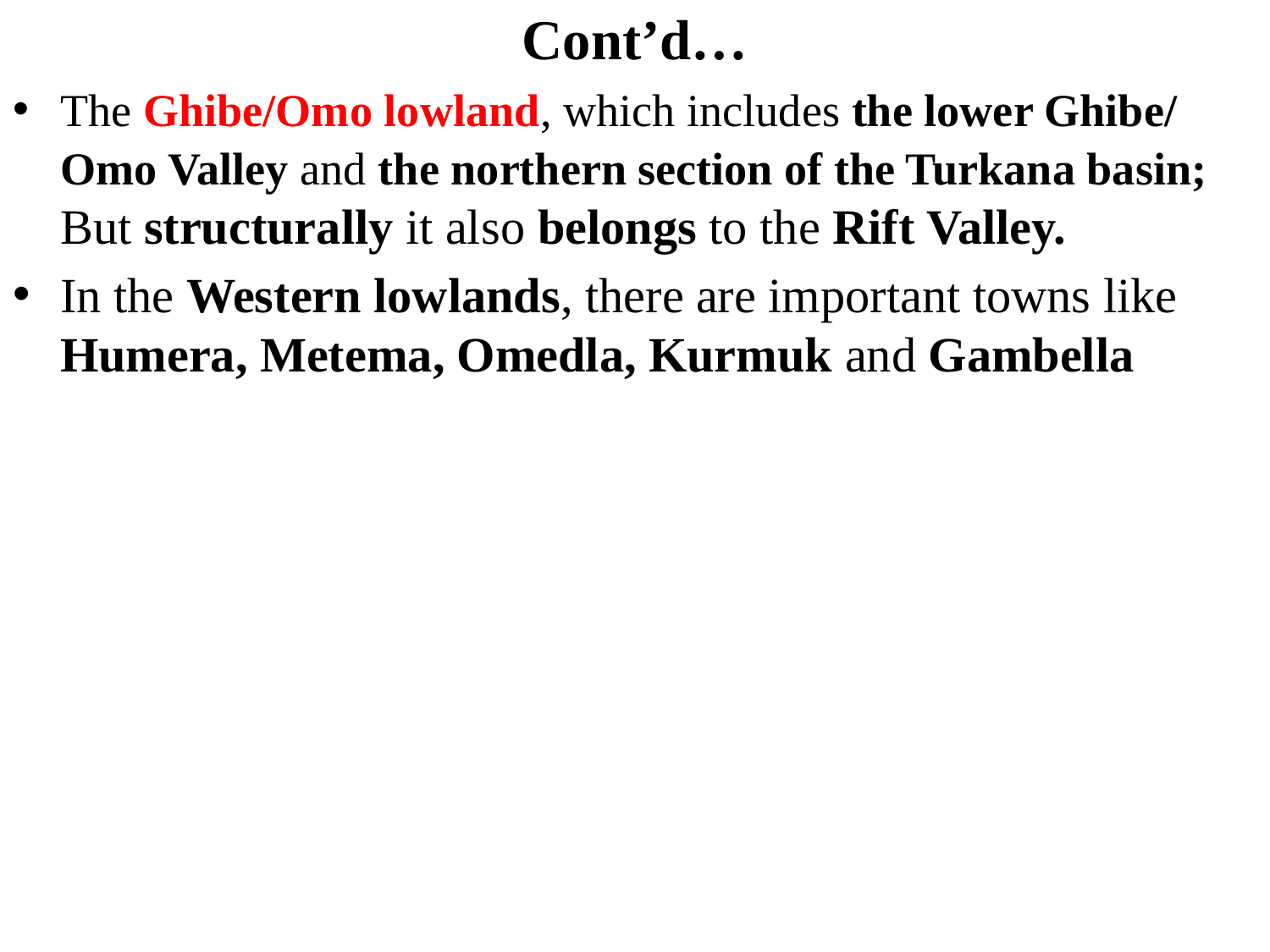

# Cont’d…
The Ghibe/Omo lowland, which includes the lower Ghibe/ Omo Valley and the northern section of the Turkana basin; But structurally it also belongs to the Rift Valley.
In the Western lowlands, there are important towns like Humera, Metema, Omedla, Kurmuk and Gambella